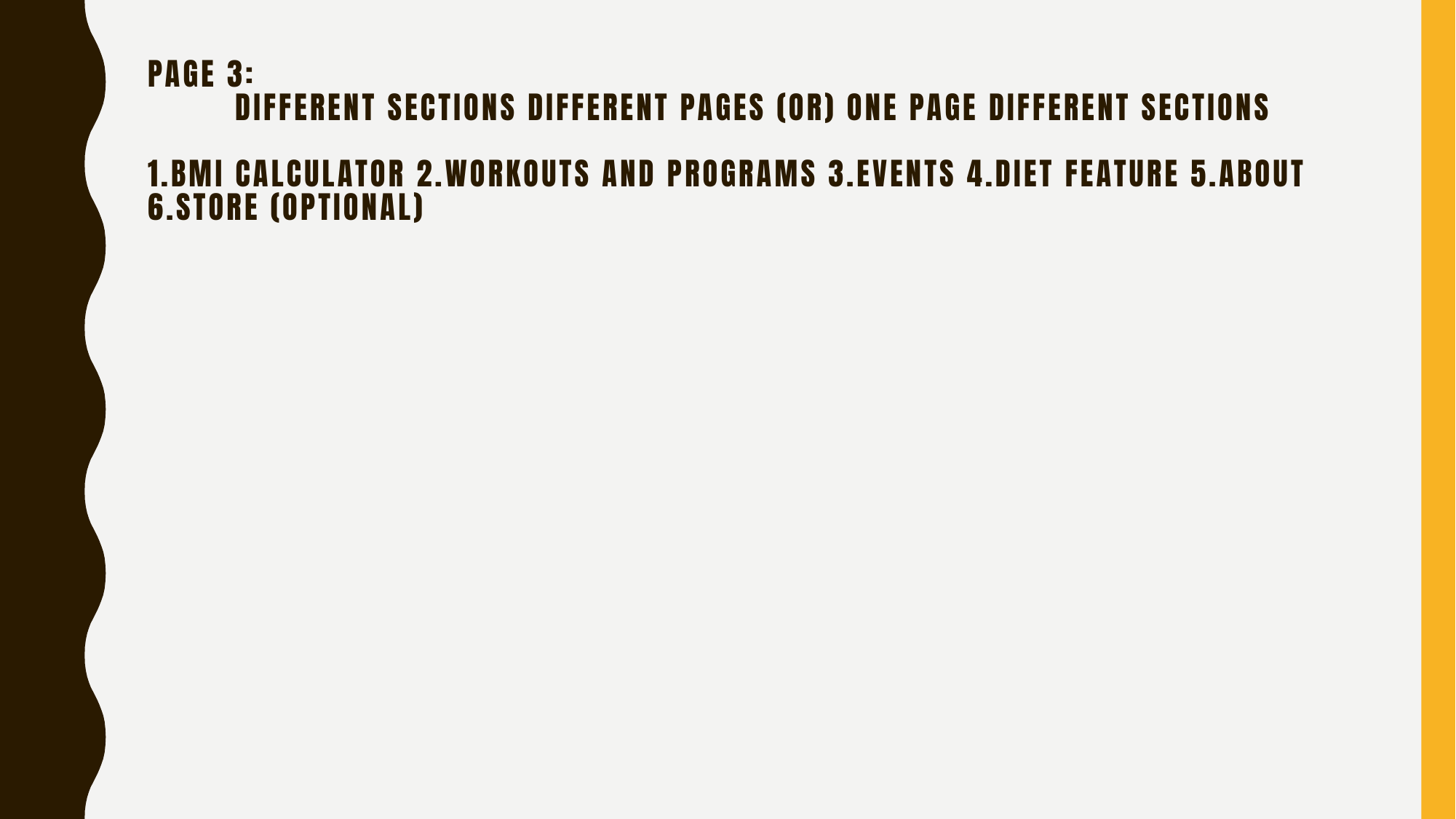

# Page 3: different sections different pages (or) one page different sections 1.BMI Calculator 2.workouts and programs 3.events 4.diet feature 5.about 6.store (optional)